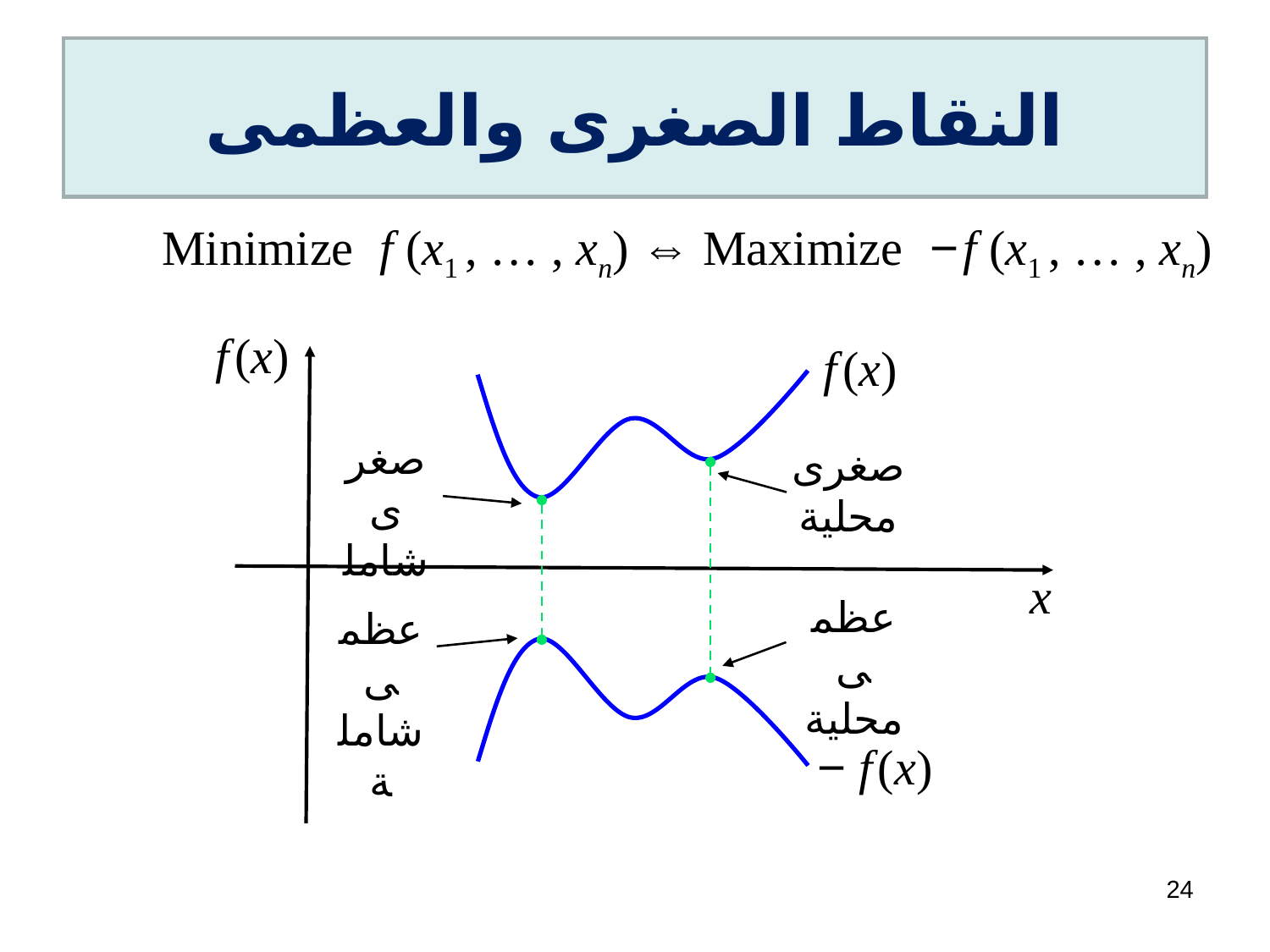

# النقاط الصغرى والعظمى
    Minimize  f (x1 , … , xn) ⇔ Maximize  − f (x1 , … , xn)

f (x)
f (x)

صغرى شاملة
صغرى محلية
x
عظمى محلية
عظمى شاملة

− f (x)
24